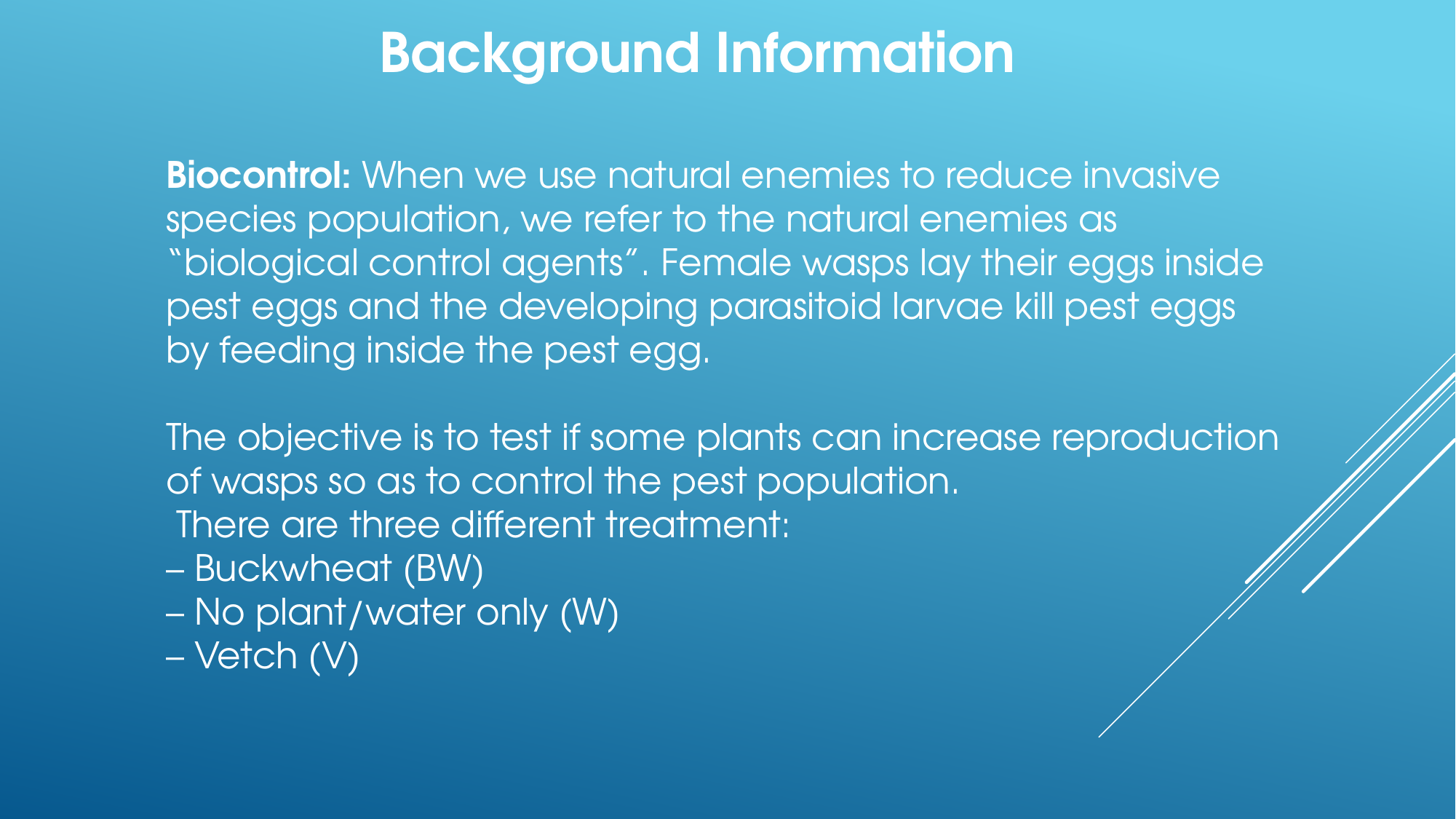

Background Information
Biocontrol: When we use natural enemies to reduce invasive species population, we refer to the natural enemies as “biological control agents”. Female wasps lay their eggs inside pest eggs and the developing parasitoid larvae kill pest eggs by feeding inside the pest egg.

The objective is to test if some plants can increase reproduction of wasps so as to control the pest population.
 There are three different treatment:
– Buckwheat (BW)
– No plant/water only (W)
– Vetch (V)